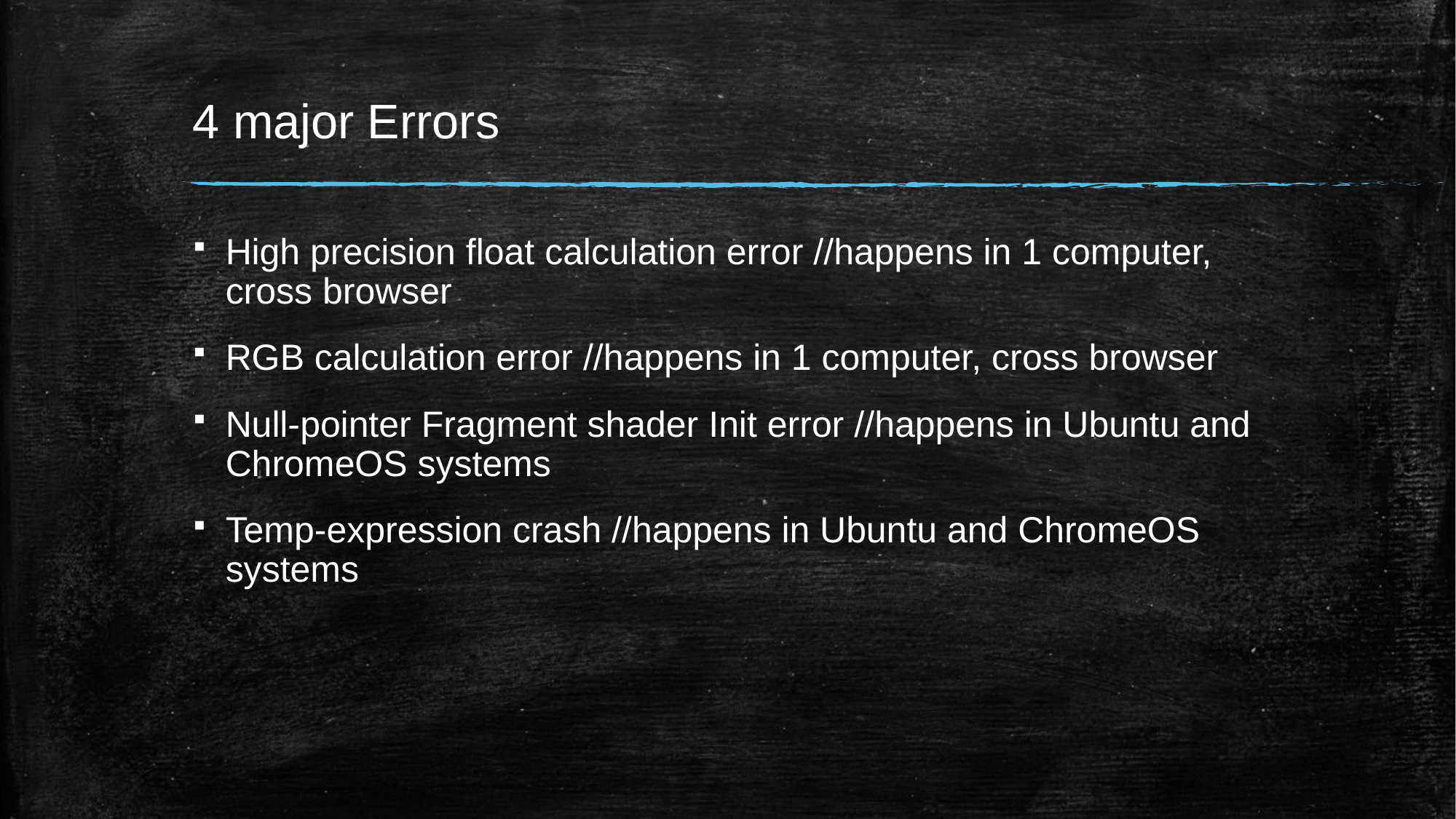

# 4 major Errors
High precision float calculation error //happens in 1 computer, cross browser
RGB calculation error //happens in 1 computer, cross browser
Null-pointer Fragment shader Init error //happens in Ubuntu and ChromeOS systems
Temp-expression crash //happens in Ubuntu and ChromeOS systems